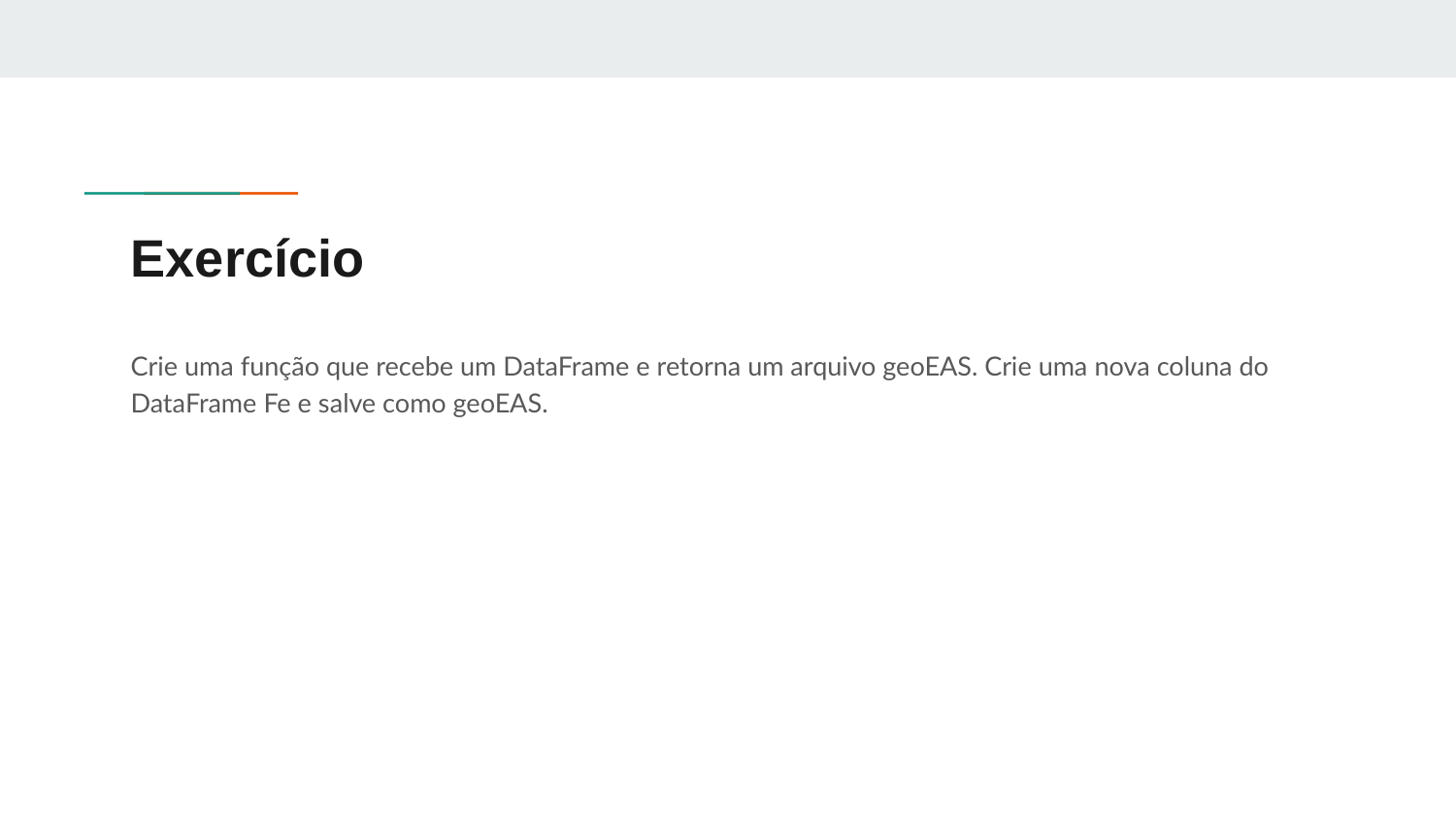

# Exercício
Crie uma função que recebe um DataFrame e retorna um arquivo geoEAS. Crie uma nova coluna do DataFrame Fe e salve como geoEAS.